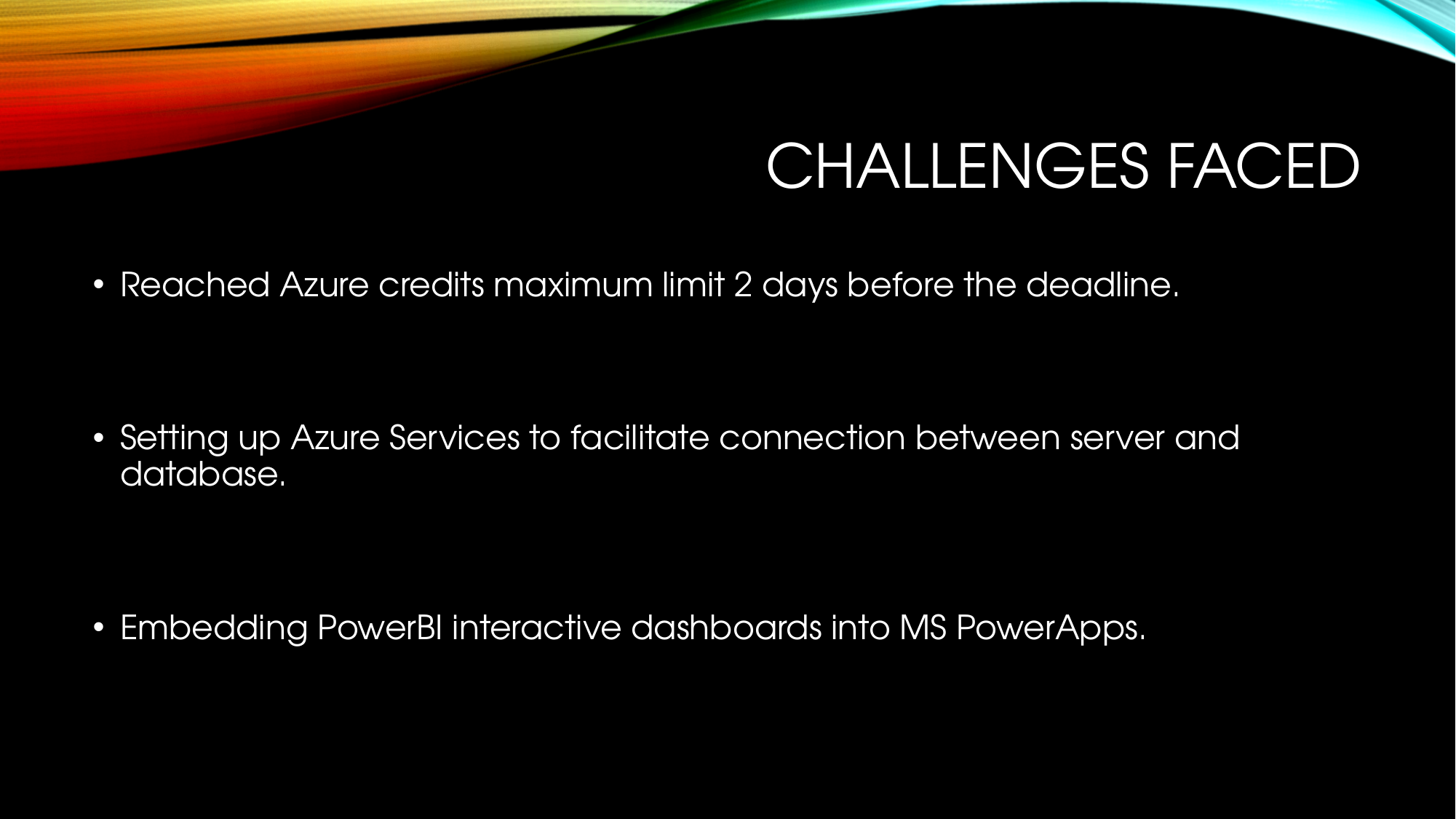

# Challenges Faced
Reached Azure credits maximum limit 2 days before the deadline.

Setting up Azure Services to facilitate connection between server and database.

Embedding PowerBI interactive dashboards into MS PowerApps.